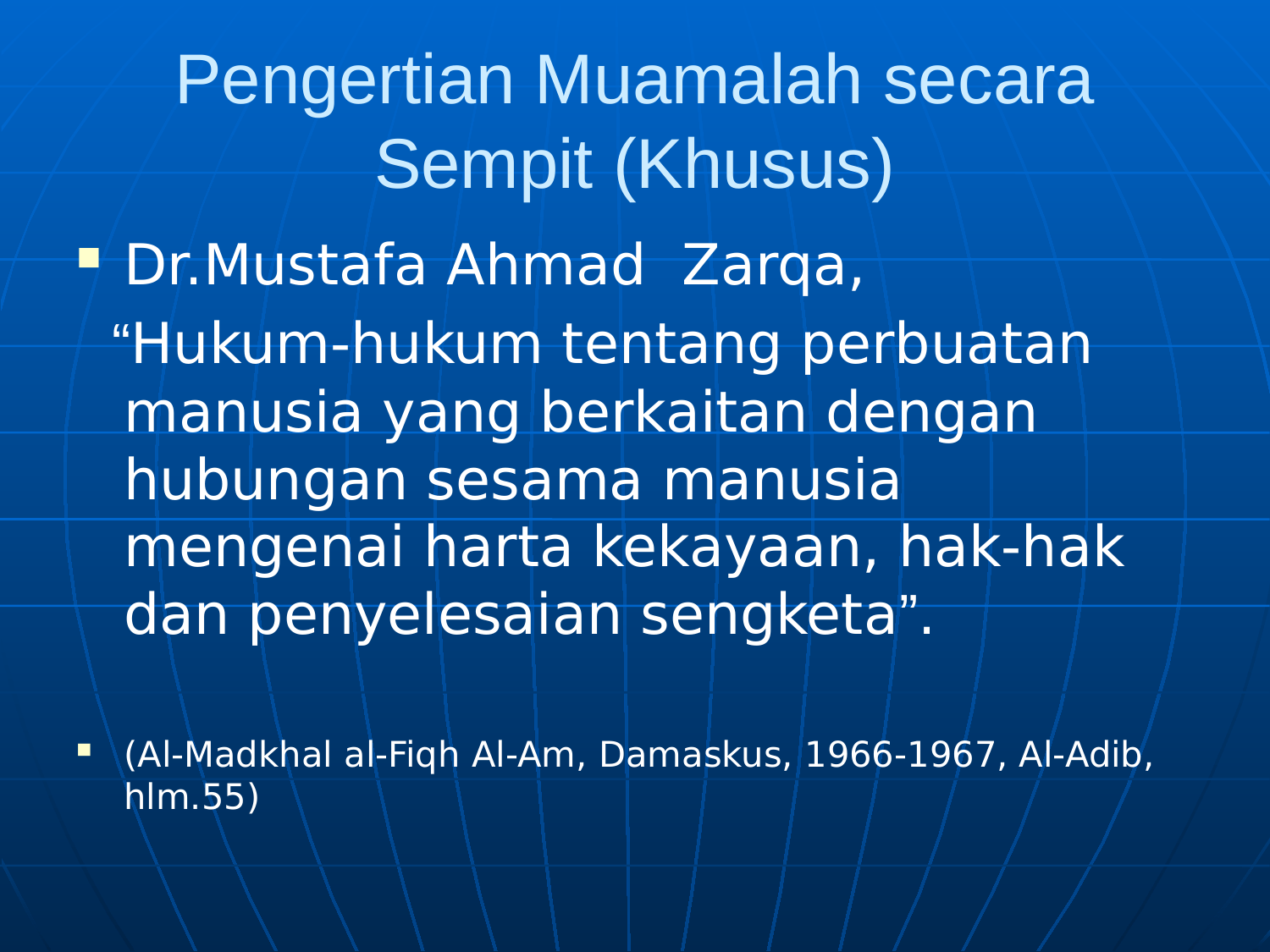

# Pengertian Muamalah secara Sempit (Khusus)
Dr.Mustafa Ahmad  Zarqa,
  “Hukum-hukum tentang perbuatan manusia yang berkaitan dengan hubungan sesama manusia mengenai harta kekayaan, hak-hak dan penyelesaian sengketa”.

(Al-Madkhal al-Fiqh Al-Am, Damaskus, 1966-1967, Al-Adib, hlm.55)